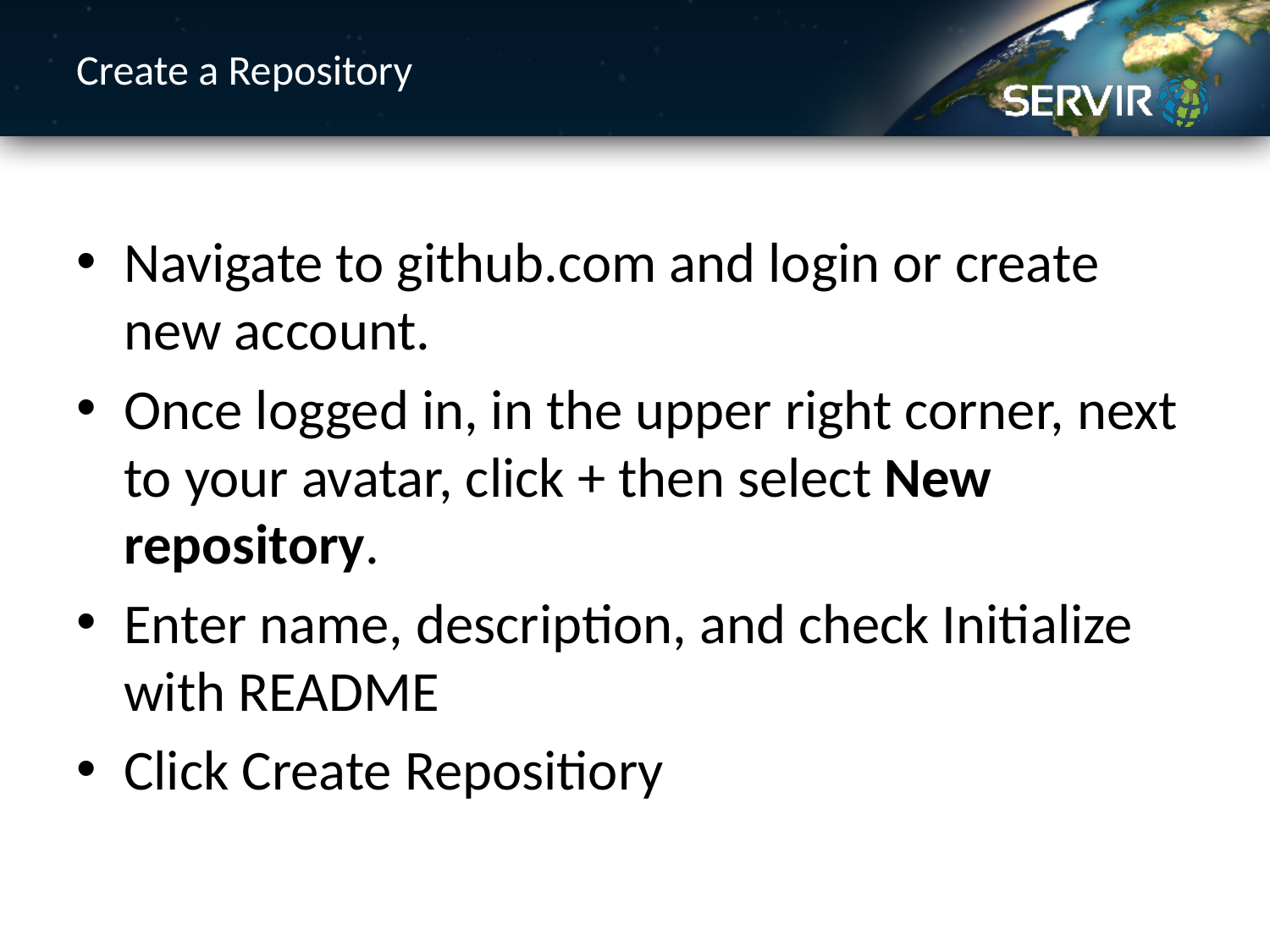

# Create a Repository
Navigate to github.com and login or create new account.
Once logged in, in the upper right corner, next to your avatar, click + then select New repository.
Enter name, description, and check Initialize with README
Click Create Repositiory